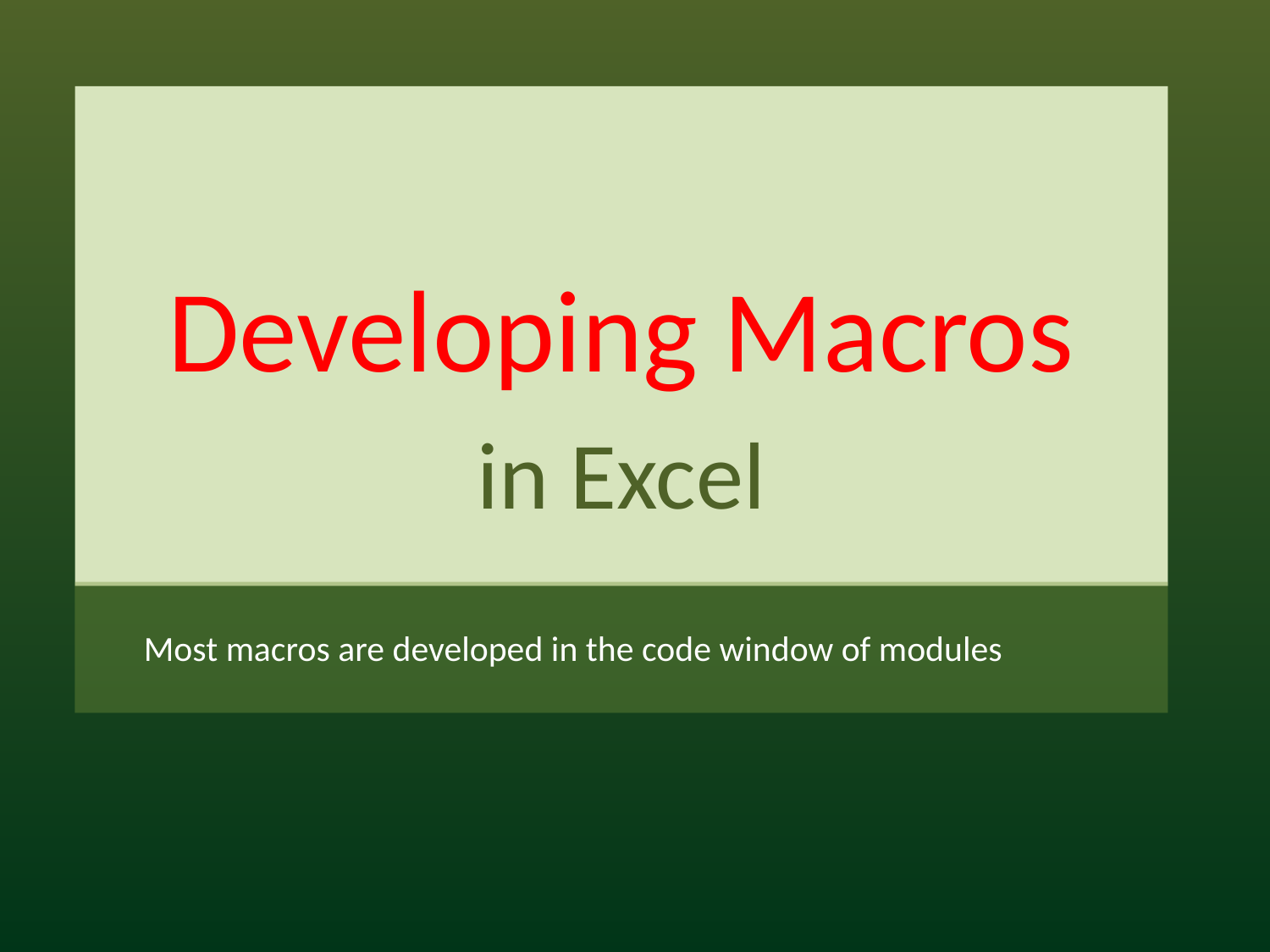

Developing Macros
in Excel

       Most macros are developed in the code window of modules